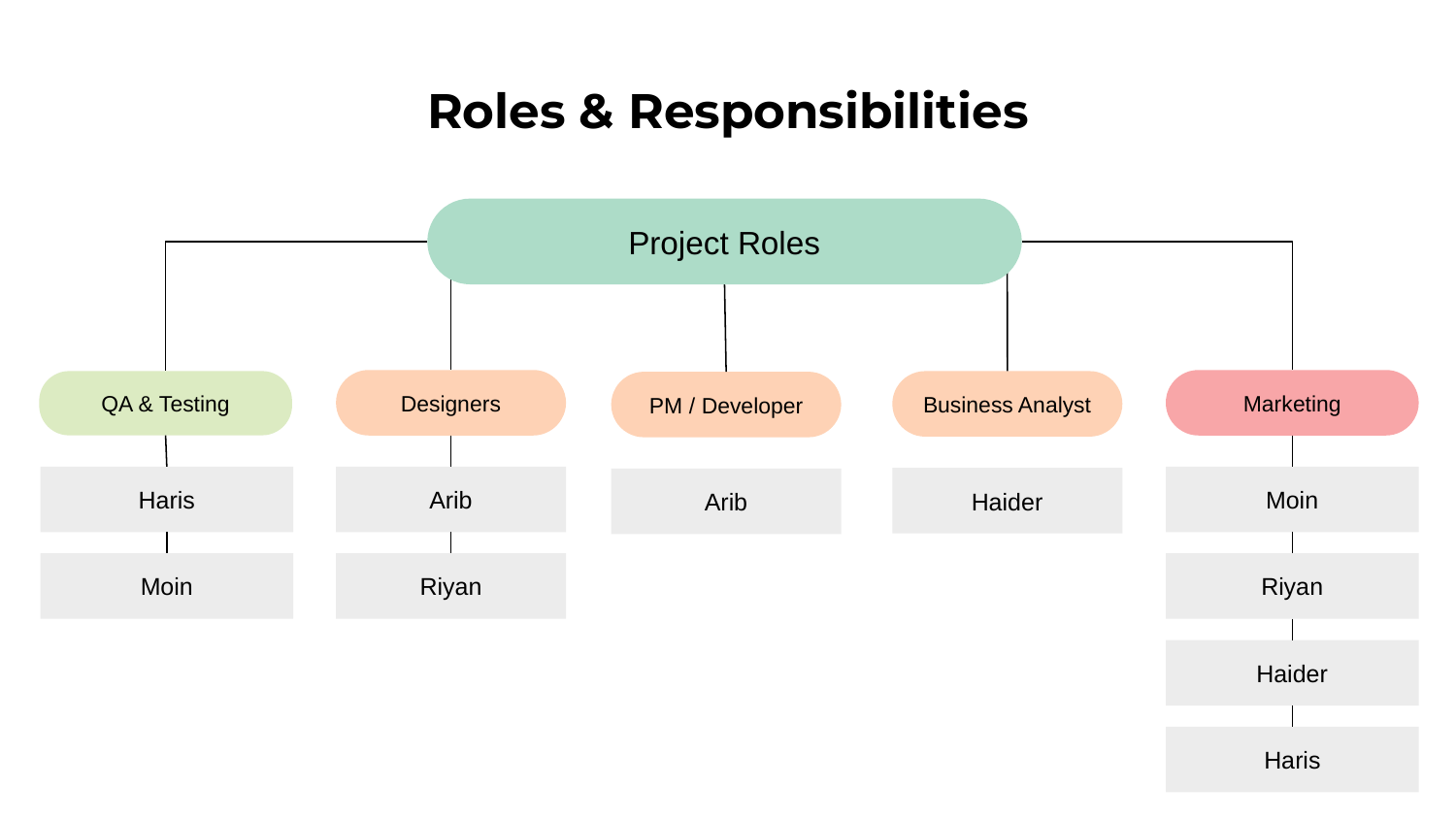

# Roles & Responsibilities
Project Roles
Designers
Marketing
QA & Testing
Business Analyst
PM / Developer
Haris
Arib
Moin
Haider
Arib
Moin
Riyan
Riyan
Haider
Haris